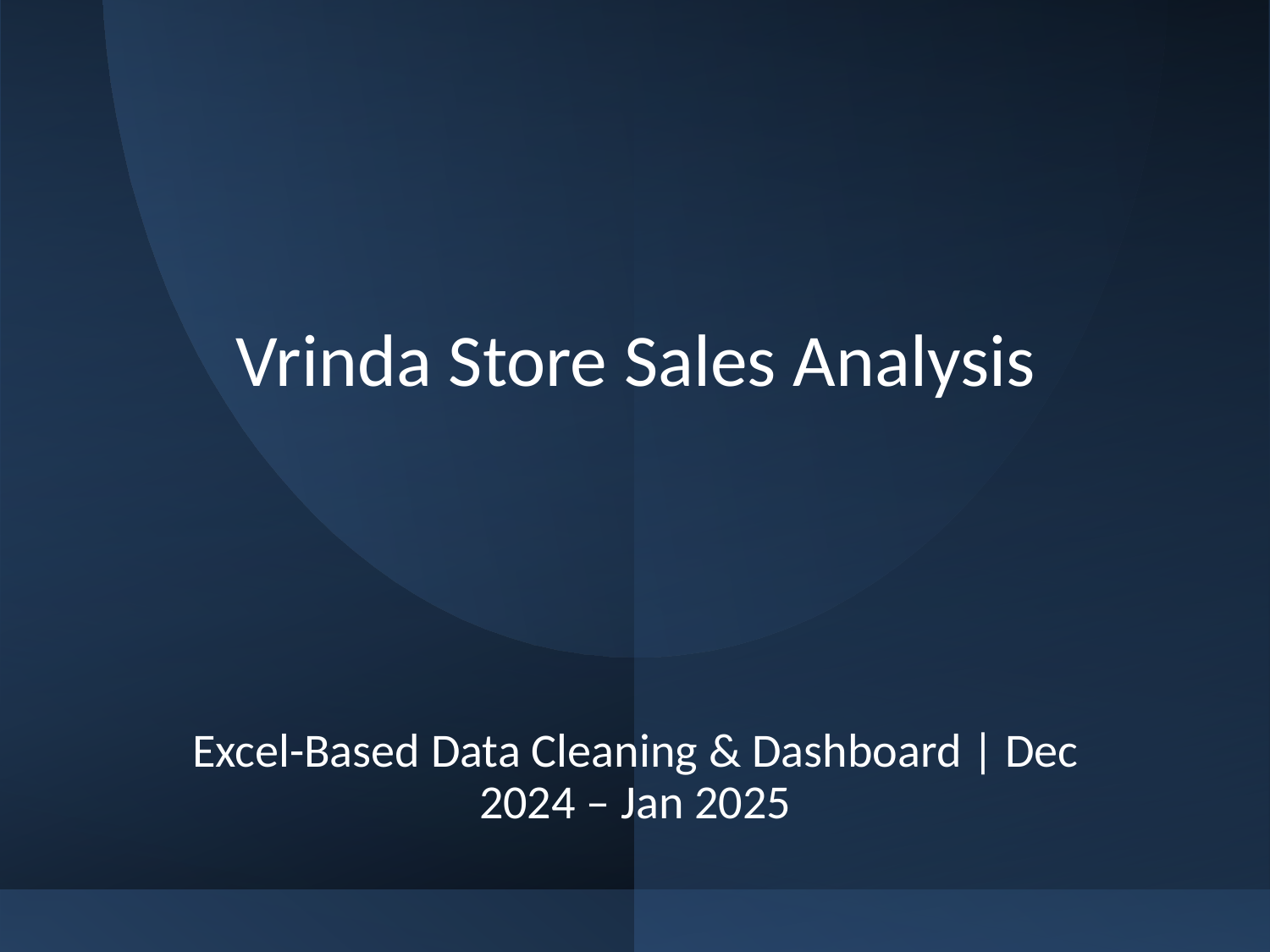

# Vrinda Store Sales Analysis
Excel-Based Data Cleaning & Dashboard | Dec 2024 – Jan 2025